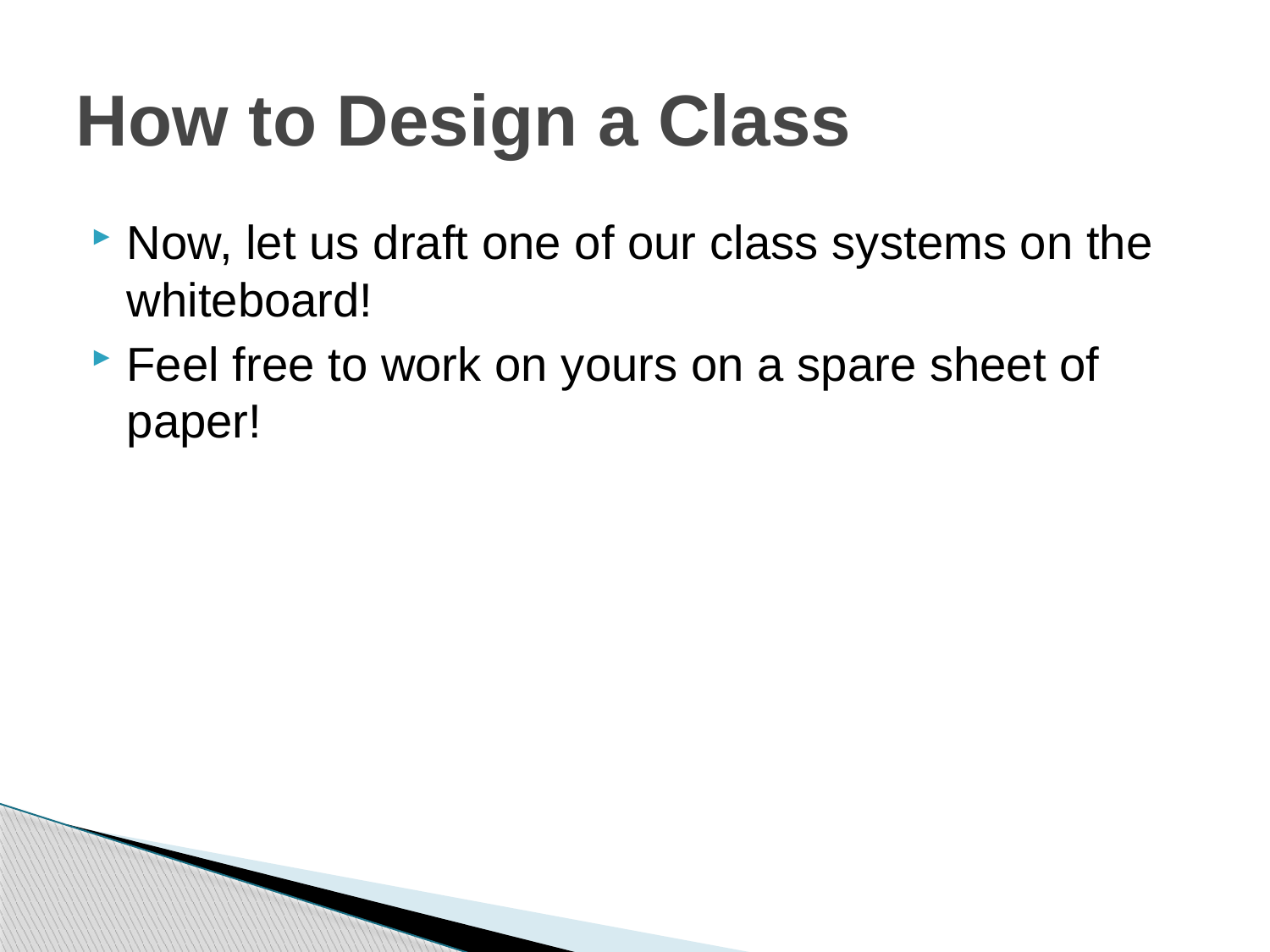

# How to Design a Class
Now, let us draft one of our class systems on the whiteboard!
Feel free to work on yours on a spare sheet of paper!